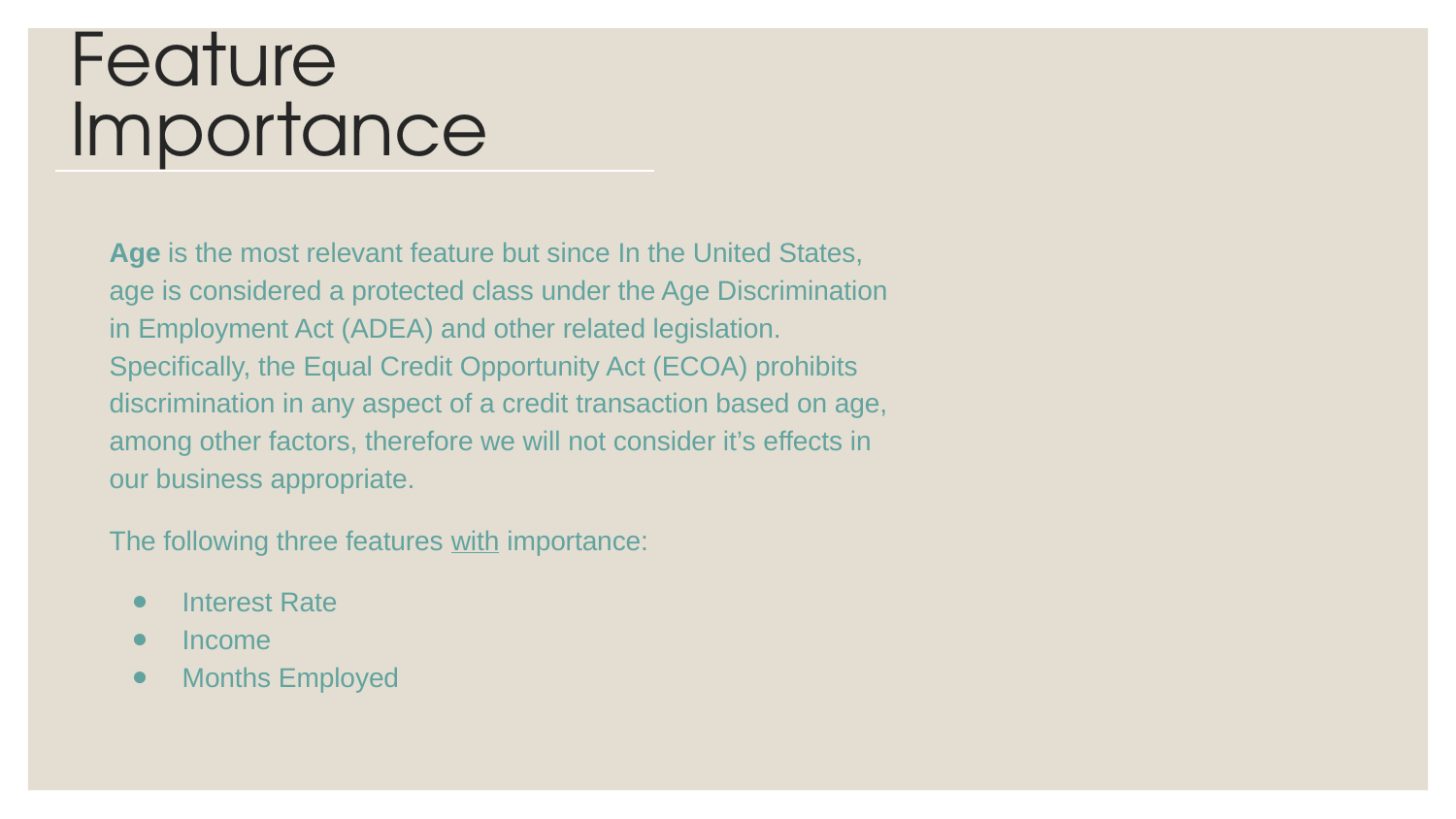

# Feature Importance
Age is the most relevant feature but since In the United States, age is considered a protected class under the Age Discrimination in Employment Act (ADEA) and other related legislation. Specifically, the Equal Credit Opportunity Act (ECOA) prohibits discrimination in any aspect of a credit transaction based on age, among other factors, therefore we will not consider it’s effects in our business appropriate.
The following three features with importance:
Interest Rate
Income
Months Employed